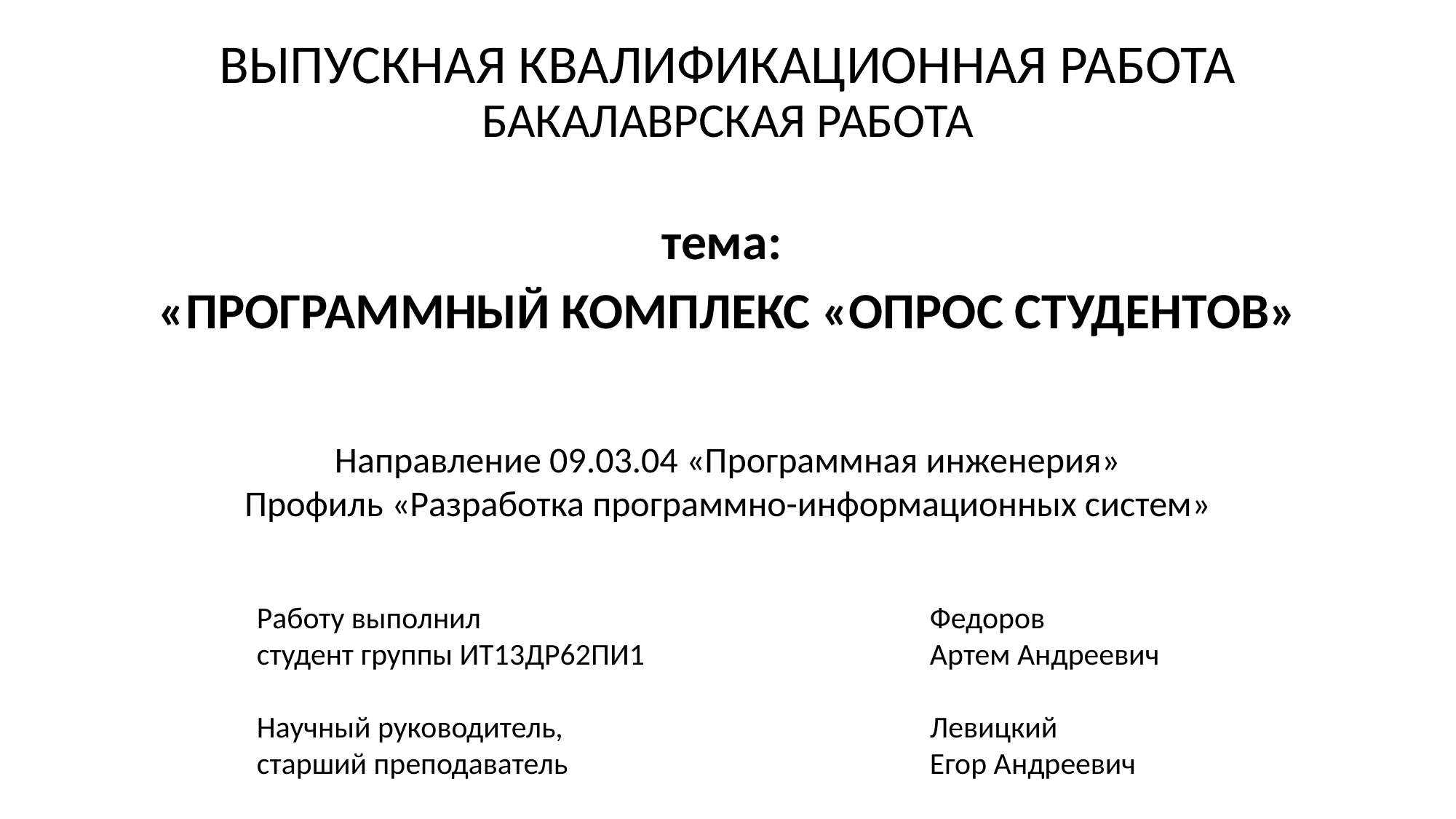

# ВЫПУСКНАЯ КВАЛИФИКАЦИОННАЯ РАБОТА БАКАЛАВРСКАЯ РАБОТА
тема:
«ПРОГРАММНЫЙ КОМПЛЕКС «ОПРОС СТУДЕНТОВ»
Направление 09.03.04 «Программная инженерия»
Профиль «Разработка программно-информационных систем»
Работу выполнил
студент группы ИТ13ДР62ПИ1

Научный руководитель,
старший преподаватель
Федоров
Артем Андреевич

Левицкий
Егор Андреевич